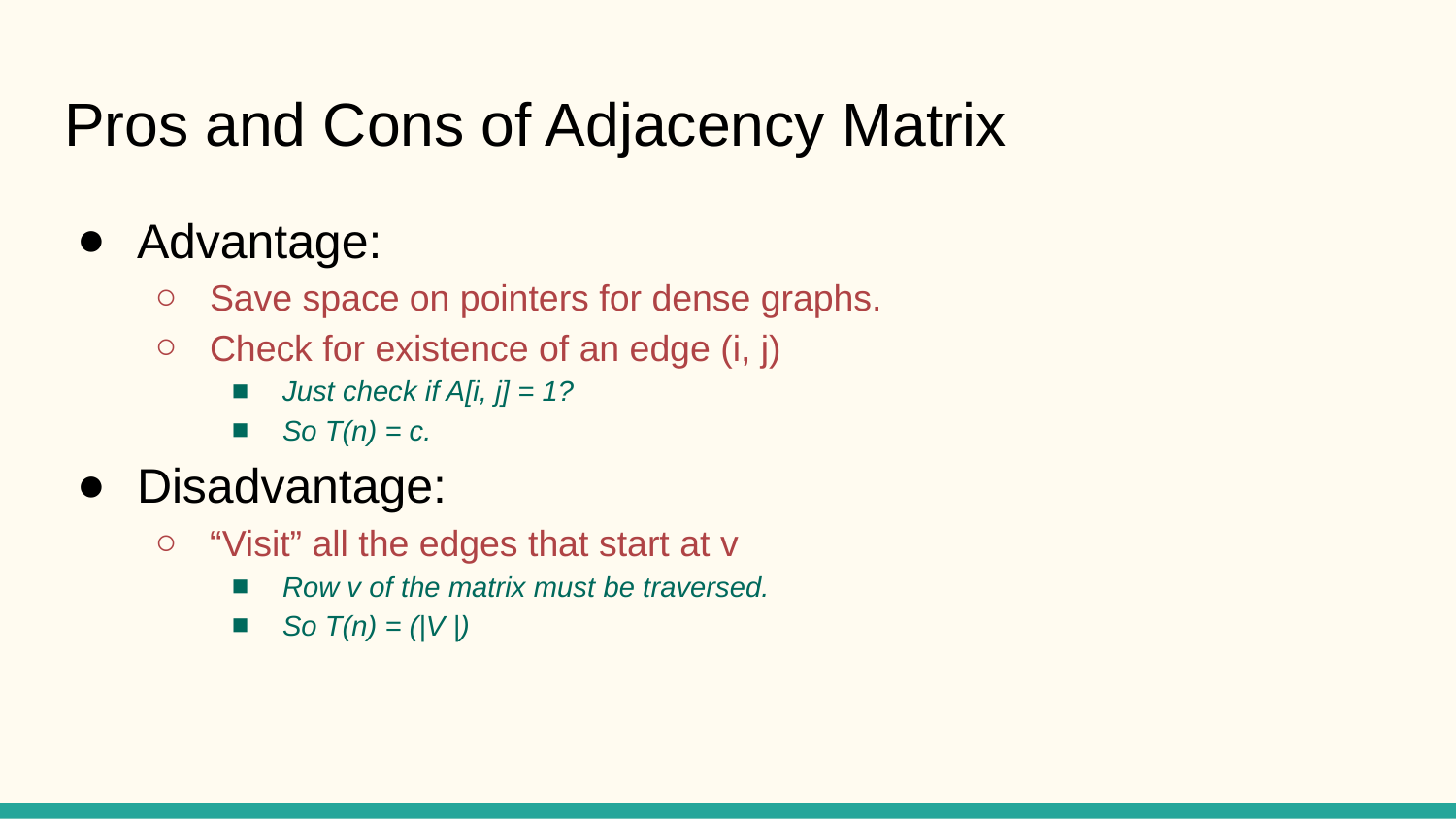

# Pros and Cons of Adjacency Matrix
Advantage:
Save space on pointers for dense graphs.
Check for existence of an edge (i, j)
Just check if A[i, j] = 1?
So T(n) = c.
Disadvantage:
“Visit” all the edges that start at v
Row v of the matrix must be traversed.
So T(n) = (|V |)